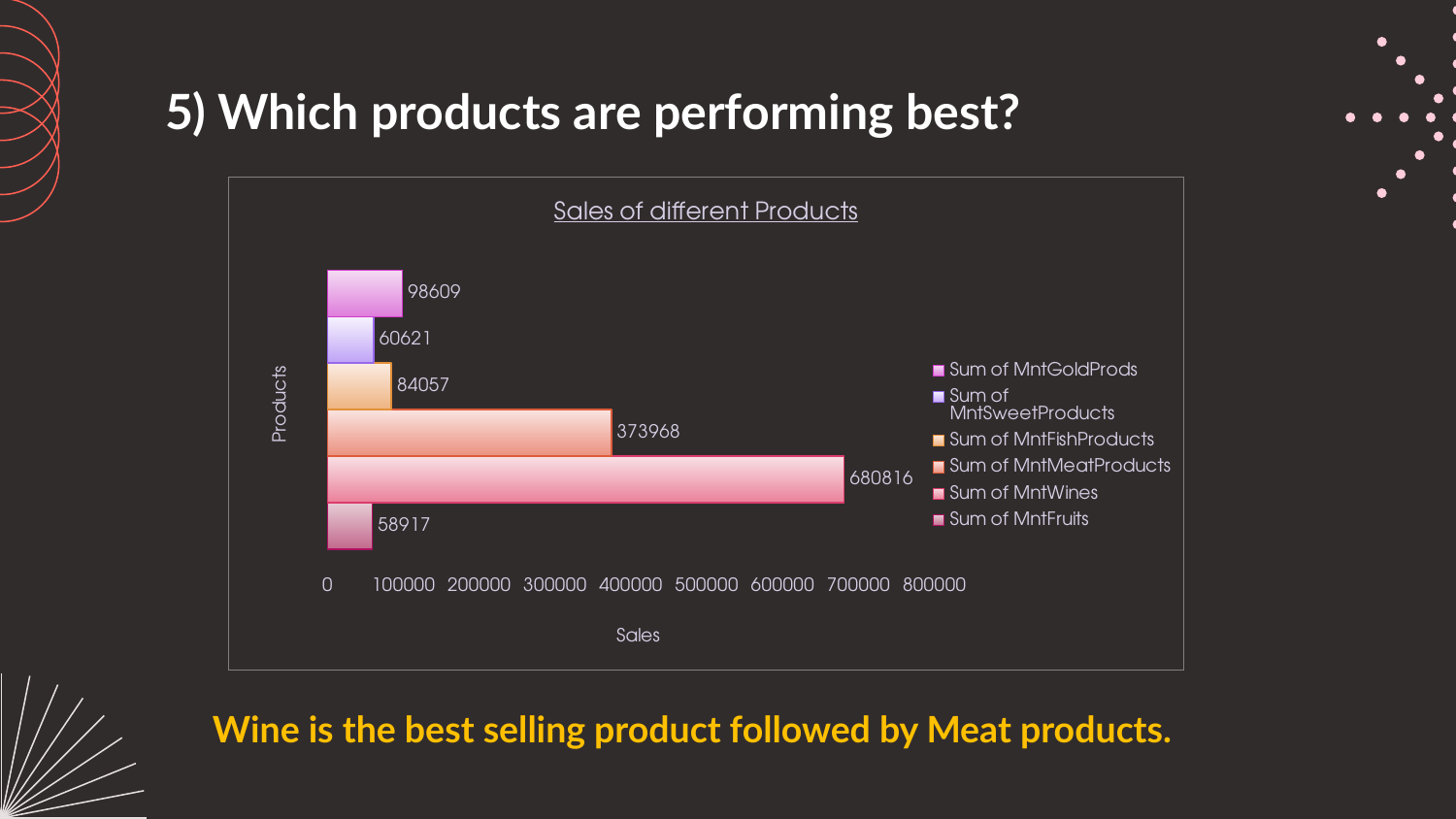

5) Which products are performing best?

### Chart: Sales of different Products

| Category | Sum of MntFruits | Sum of MntWines | Sum of MntMeatProducts | Sum of MntFishProducts | Sum of MntSweetProducts | Sum of MntGoldProds |
|---|---|---|---|---|---|---|
| Total | 58917.0 | 680816.0 | 373968.0 | 84057.0 | 60621.0 | 98609.0 |
Wine is the best selling product followed by Meat products.